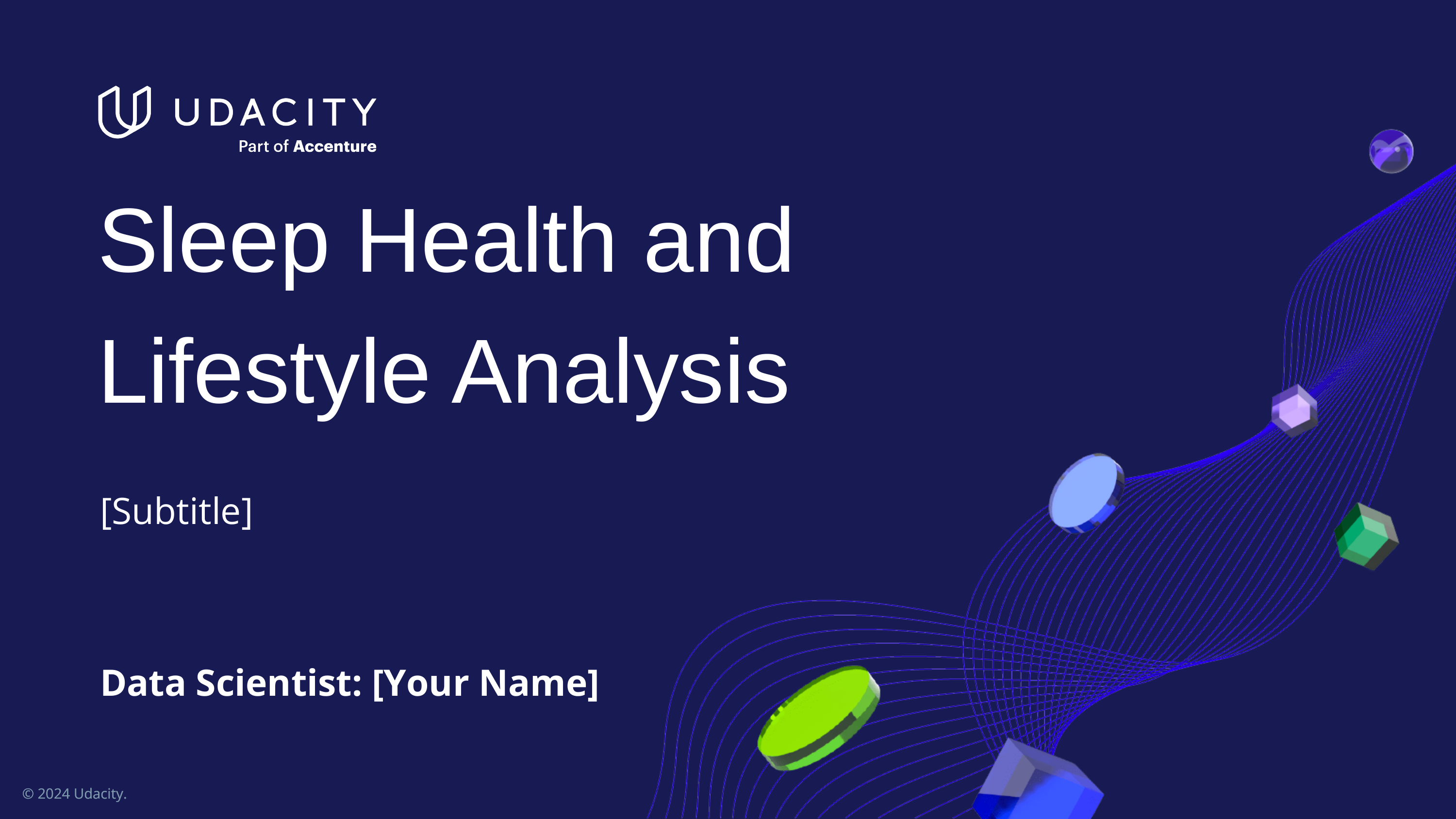

# Sleep Health and Lifestyle Analysis
[Subtitle]

Data Scientist: [Your Name]

© 2024 Udacity.